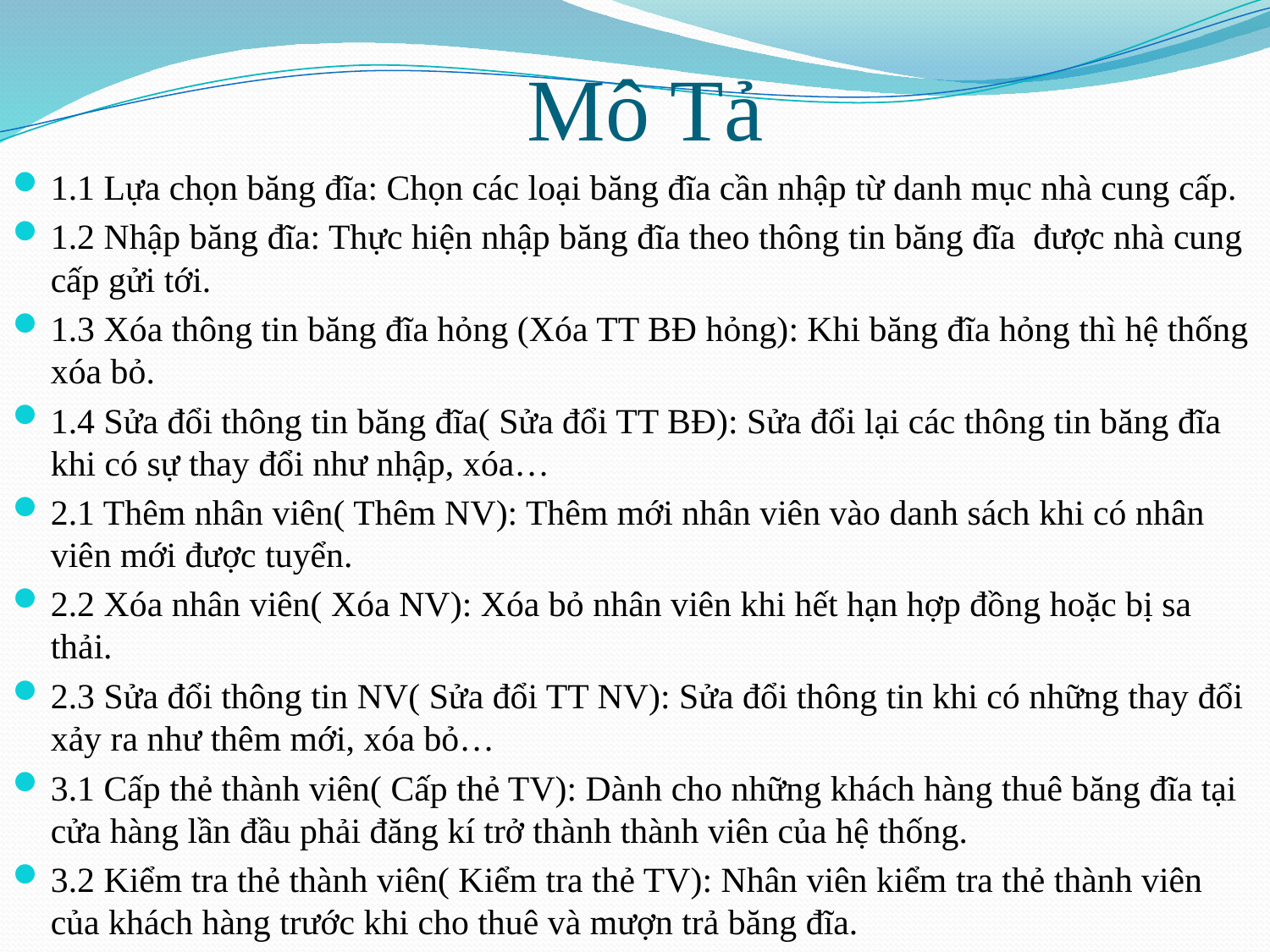

# Mô Tả
1.1 Lựa chọn băng đĩa: Chọn các loại băng đĩa cần nhập từ danh mục nhà cung cấp.
1.2 Nhập băng đĩa: Thực hiện nhập băng đĩa theo thông tin băng đĩa  được nhà cung cấp gửi tới.
1.3 Xóa thông tin băng đĩa hỏng (Xóa TT BĐ hỏng): Khi băng đĩa hỏng thì hệ thống xóa bỏ.
1.4 Sửa đổi thông tin băng đĩa( Sửa đổi TT BĐ): Sửa đổi lại các thông tin băng đĩa khi có sự thay đổi như nhập, xóa…
2.1 Thêm nhân viên( Thêm NV): Thêm mới nhân viên vào danh sách khi có nhân viên mới được tuyển.
2.2 Xóa nhân viên( Xóa NV): Xóa bỏ nhân viên khi hết hạn hợp đồng hoặc bị sa thải.
2.3 Sửa đổi thông tin NV( Sửa đổi TT NV): Sửa đổi thông tin khi có những thay đổi xảy ra như thêm mới, xóa bỏ…
3.1 Cấp thẻ thành viên( Cấp thẻ TV): Dành cho những khách hàng thuê băng đĩa tại cửa hàng lần đầu phải đăng kí trở thành thành viên của hệ thống.
3.2 Kiểm tra thẻ thành viên( Kiểm tra thẻ TV): Nhân viên kiểm tra thẻ thành viên của khách hàng trước khi cho thuê và mượn trả băng đĩa.